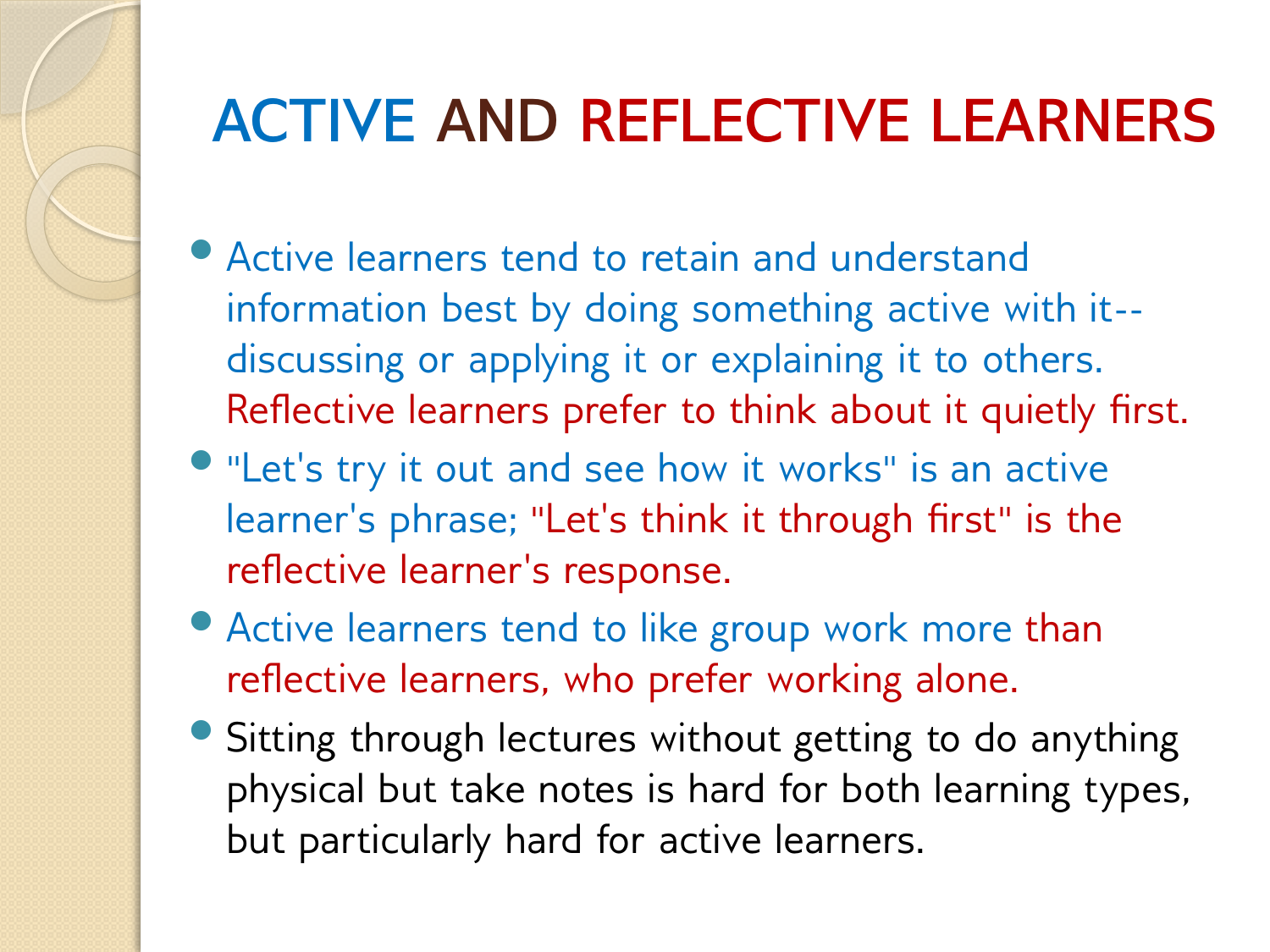

# ACTIVE AND REFLECTIVE LEARNERS
Active learners tend to retain and understand information best by doing something active with it--discussing or applying it or explaining it to others. Reflective learners prefer to think about it quietly first.
"Let's try it out and see how it works" is an active learner's phrase; "Let's think it through first" is the reflective learner's response.
Active learners tend to like group work more than reflective learners, who prefer working alone.
Sitting through lectures without getting to do anything physical but take notes is hard for both learning types, but particularly hard for active learners.